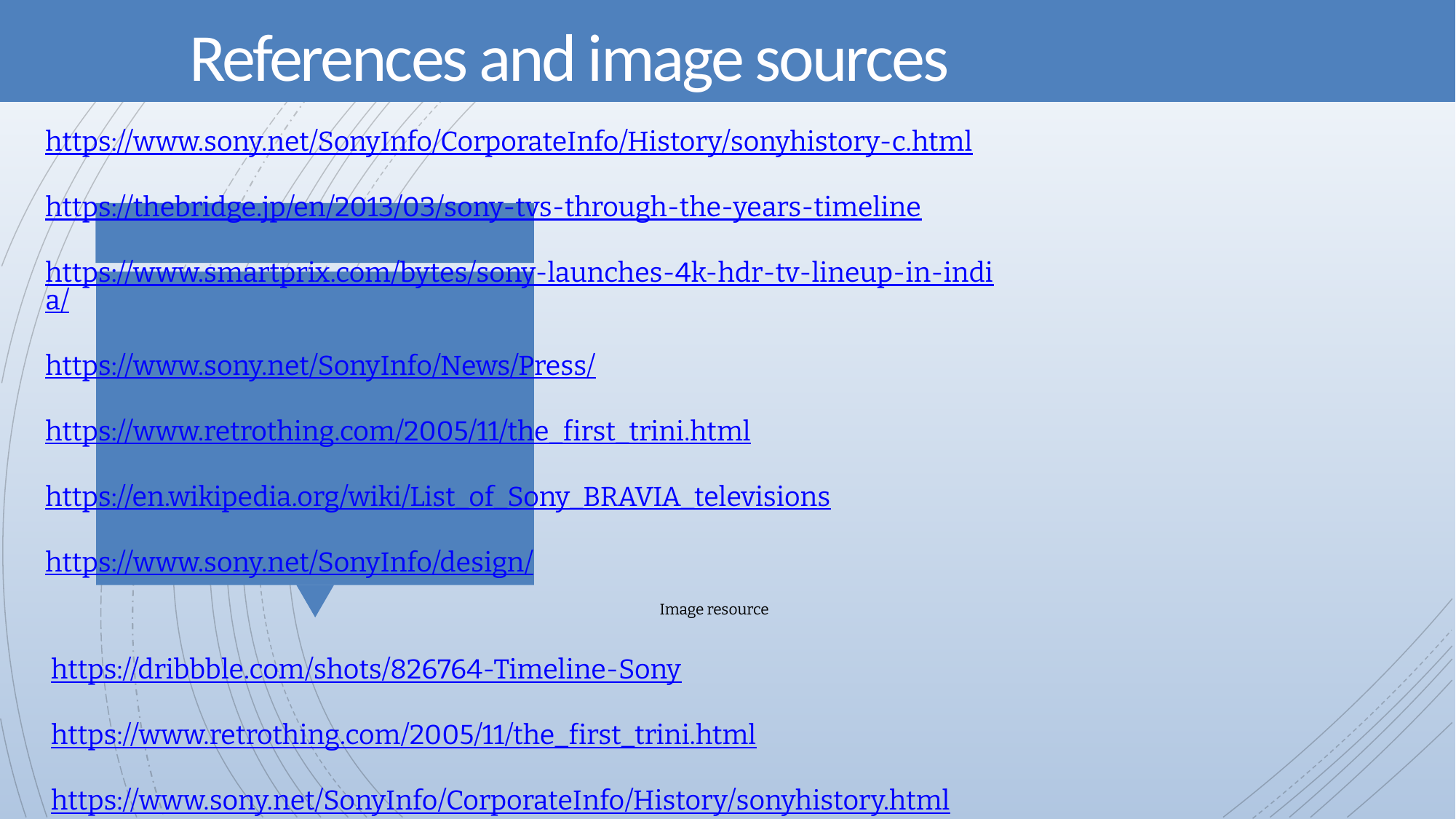

References and image sources
https://www.sony.net/SonyInfo/CorporateInfo/History/sonyhistory-c.html

https://thebridge.jp/en/2013/03/sony-tvs-through-the-years-timeline

https://www.smartprix.com/bytes/sony-launches-4k-hdr-tv-lineup-in-india/

https://www.sony.net/SonyInfo/News/Press/

https://www.retrothing.com/2005/11/the_first_trini.html

https://en.wikipedia.org/wiki/List_of_Sony_BRAVIA_televisions

https://www.sony.net/SonyInfo/design/
Image resource
https://dribbble.com/shots/826764-Timeline-Sony

https://www.retrothing.com/2005/11/the_first_trini.html

https://www.sony.net/SonyInfo/CorporateInfo/History/sonyhistory.html